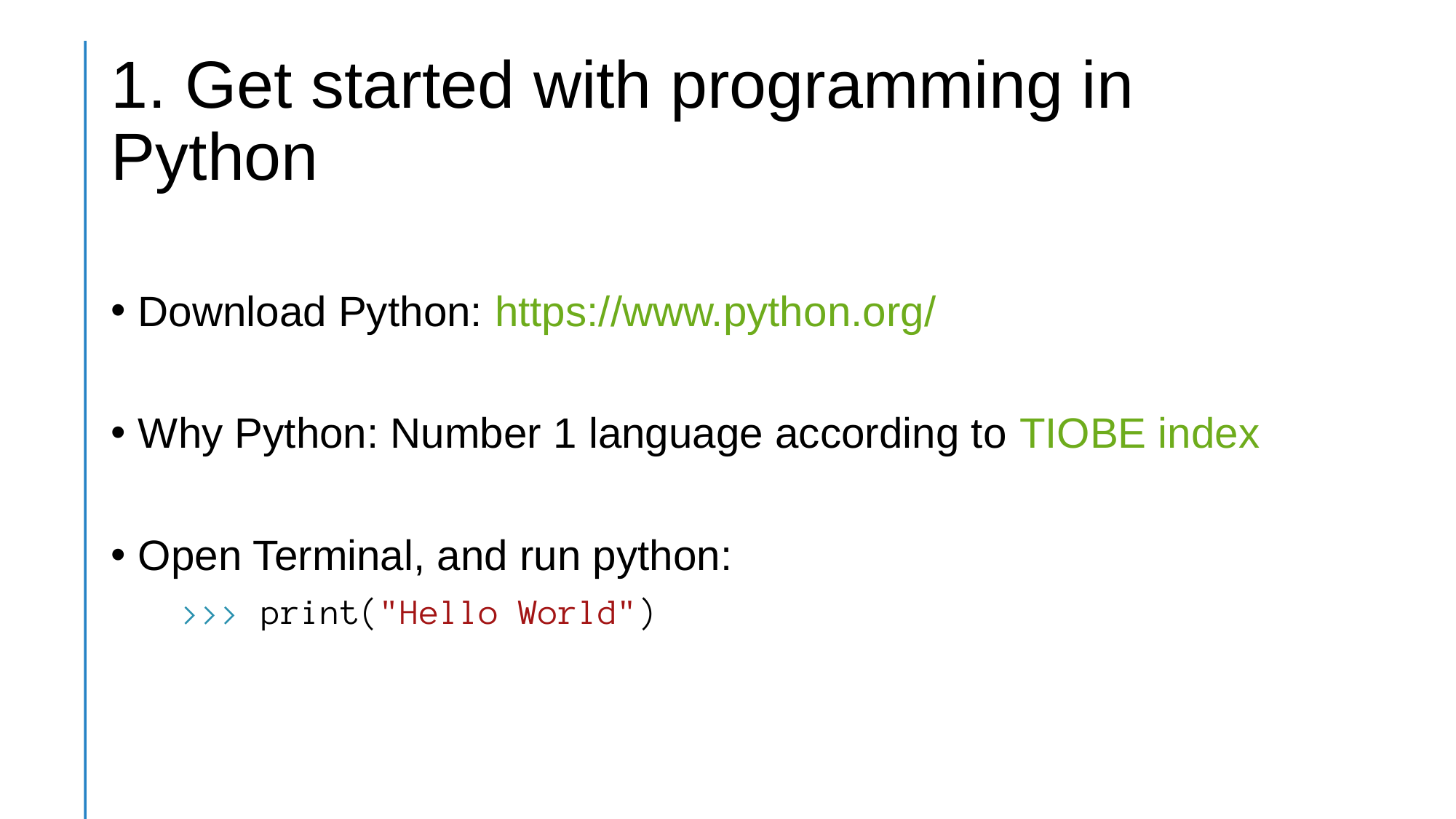

# 1. Get started with programming in Python

Download Python: https://www.python.org/

Why Python: Number 1 language according to TIOBE index

Open Terminal, and run python:

>>> print("Hello World")